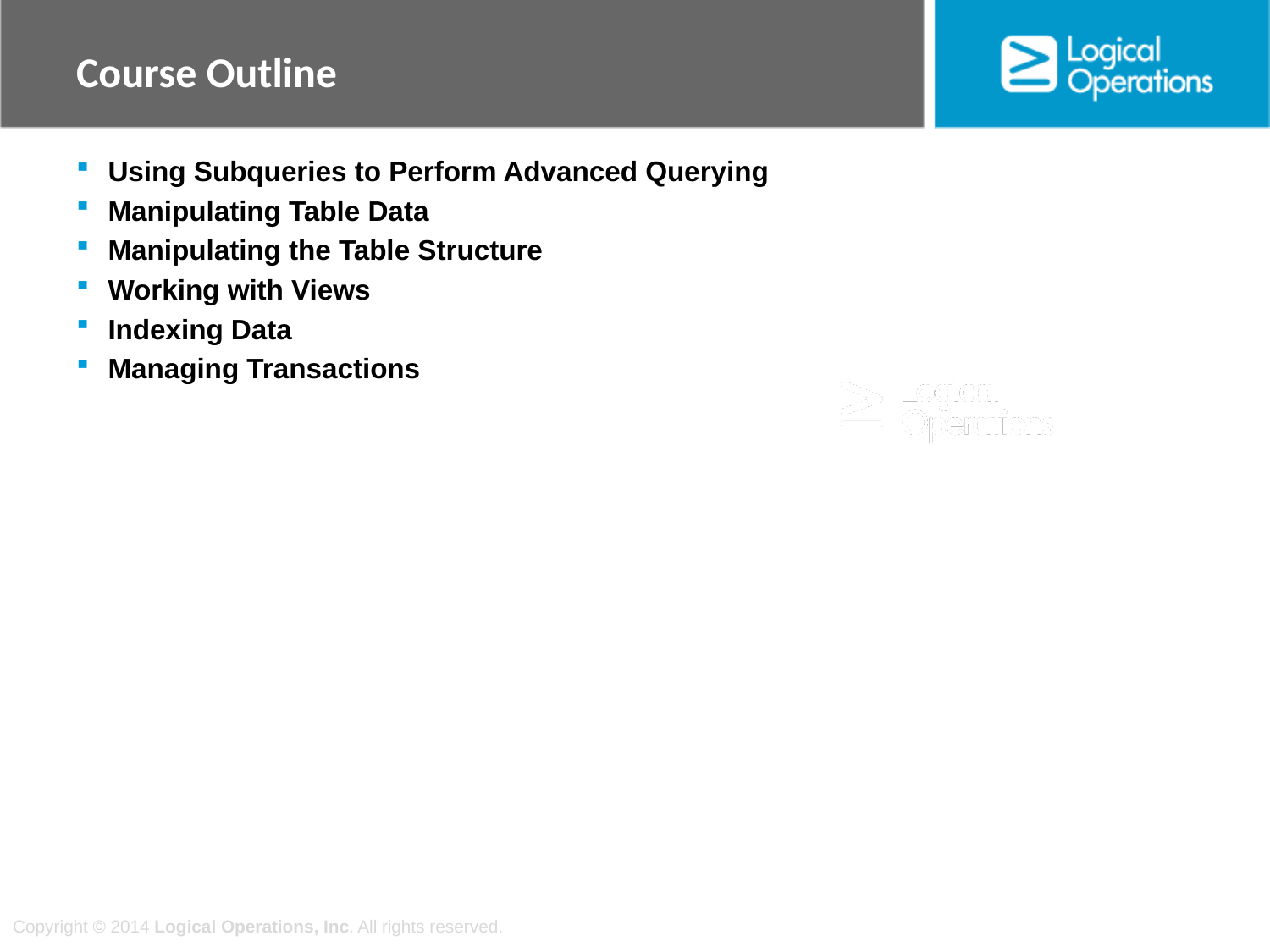

# Course Outline
Using Subqueries to Perform Advanced Querying
Manipulating Table Data
Manipulating the Table Structure
Working with Views
Indexing Data
Managing Transactions